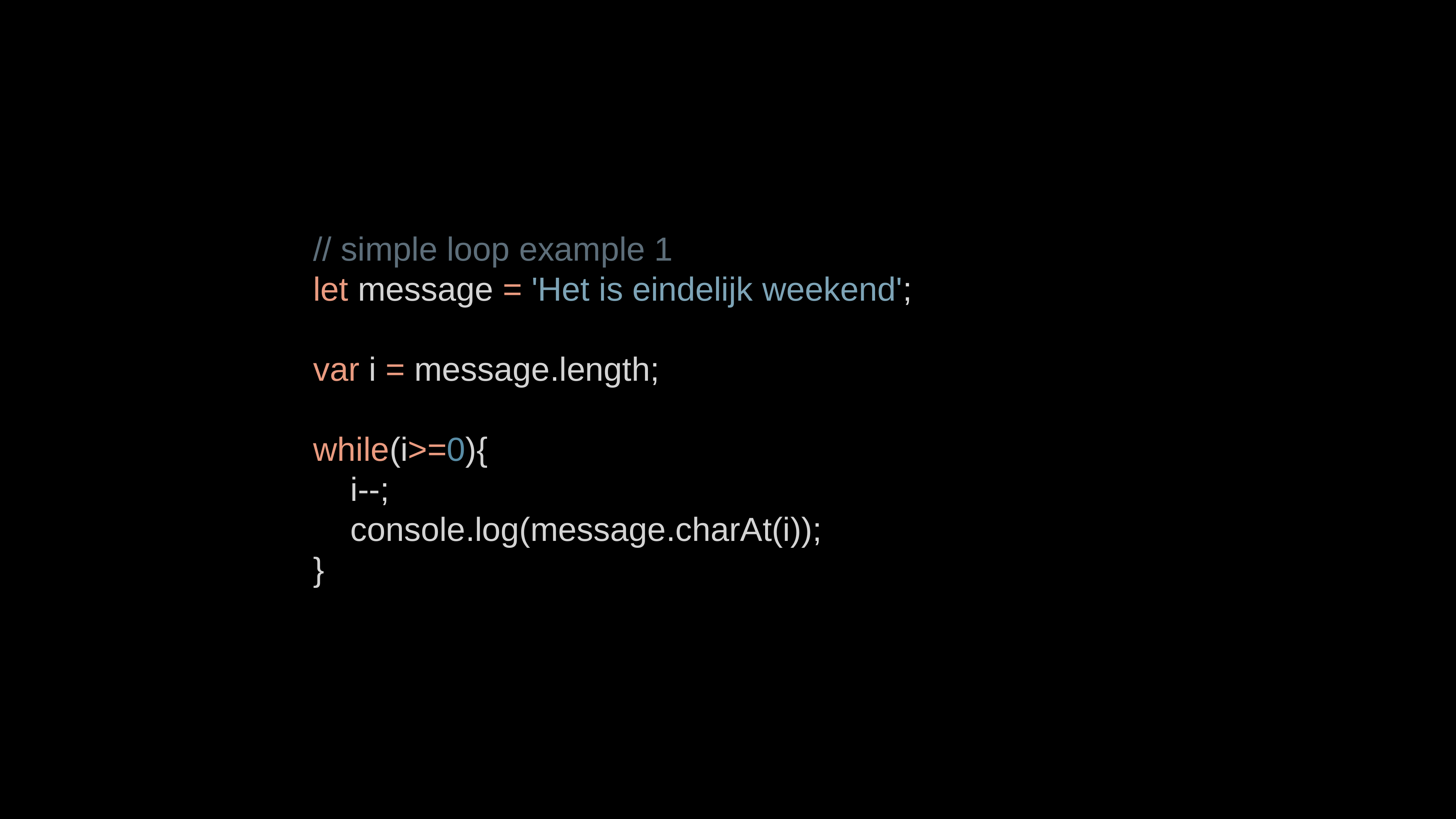

// simple loop example 1
let message = 'Het is eindelijk weekend';
var i = message.length;
while(i>=0){
    i--;
    console.log(message.charAt(i));
}